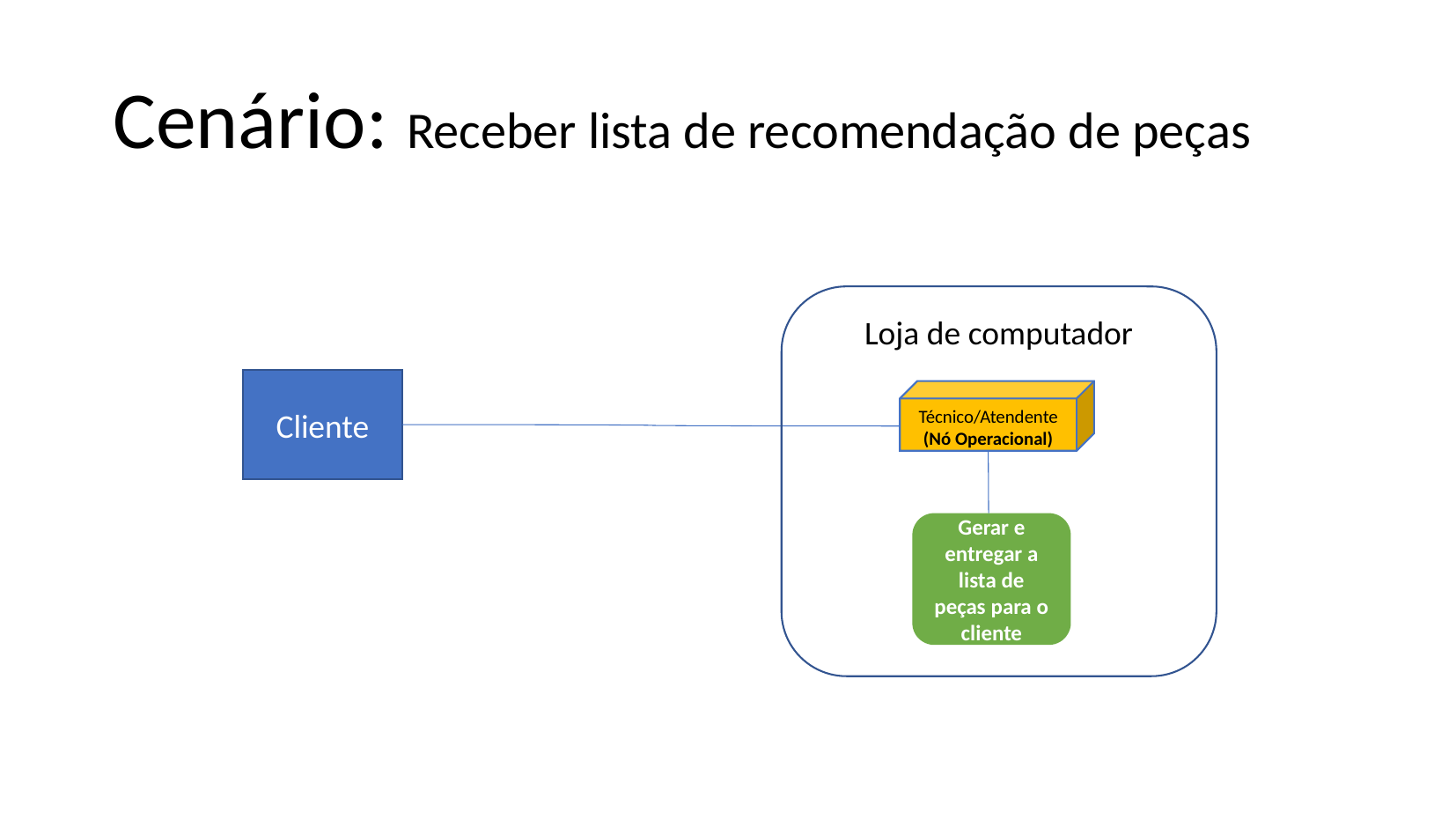

Cenário: Receber lista de recomendação de peças
Loja de computador
Cliente
Técnico/Atendente
(Nó Operacional)

Gerar e entregar a lista de peças para o cliente